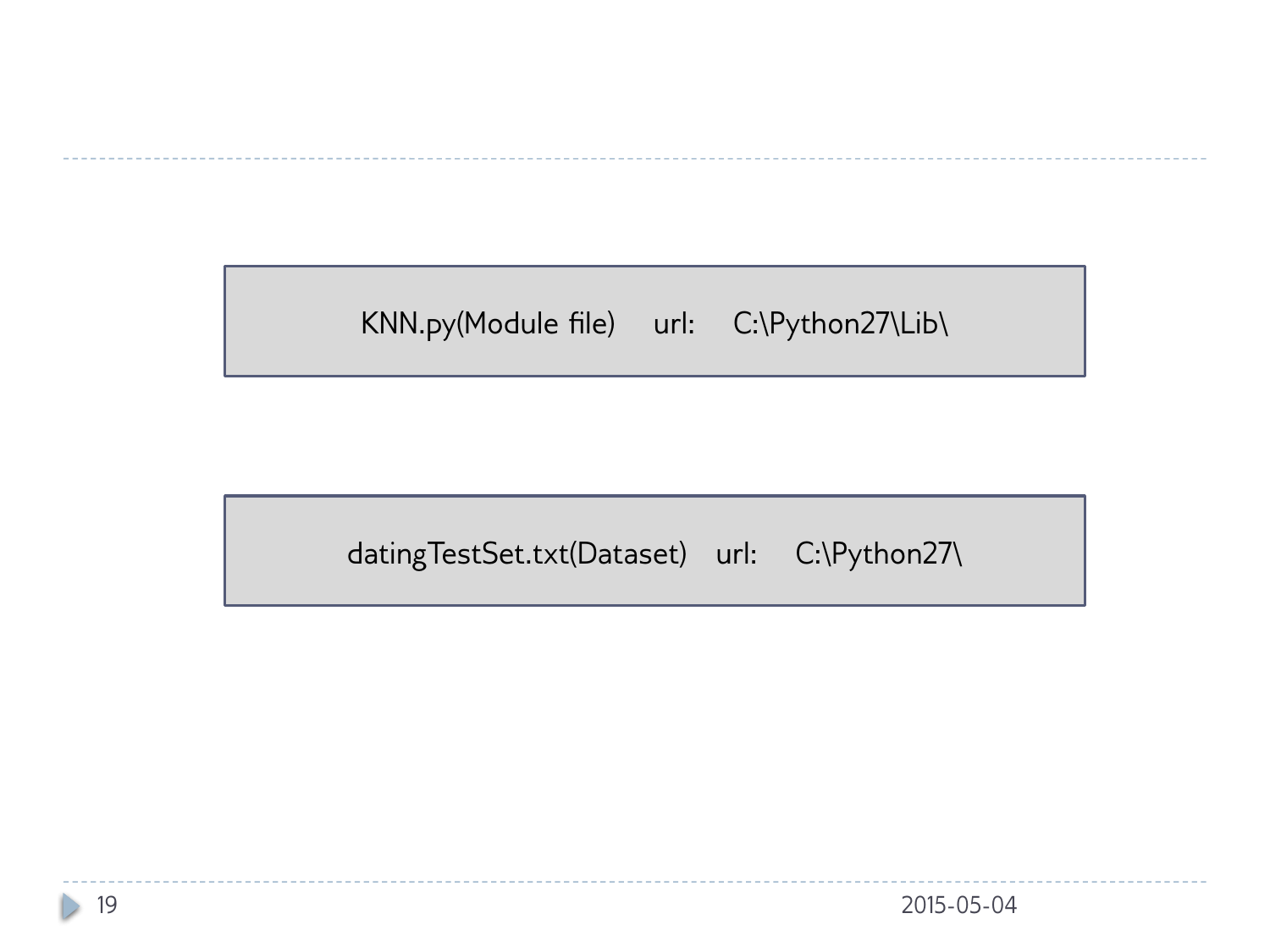

#
KNN.py(Module file)    url:    C:\Python27\Lib\
datingTestSet.txt(Dataset)   url:    C:\Python27\
19
2015-05-04